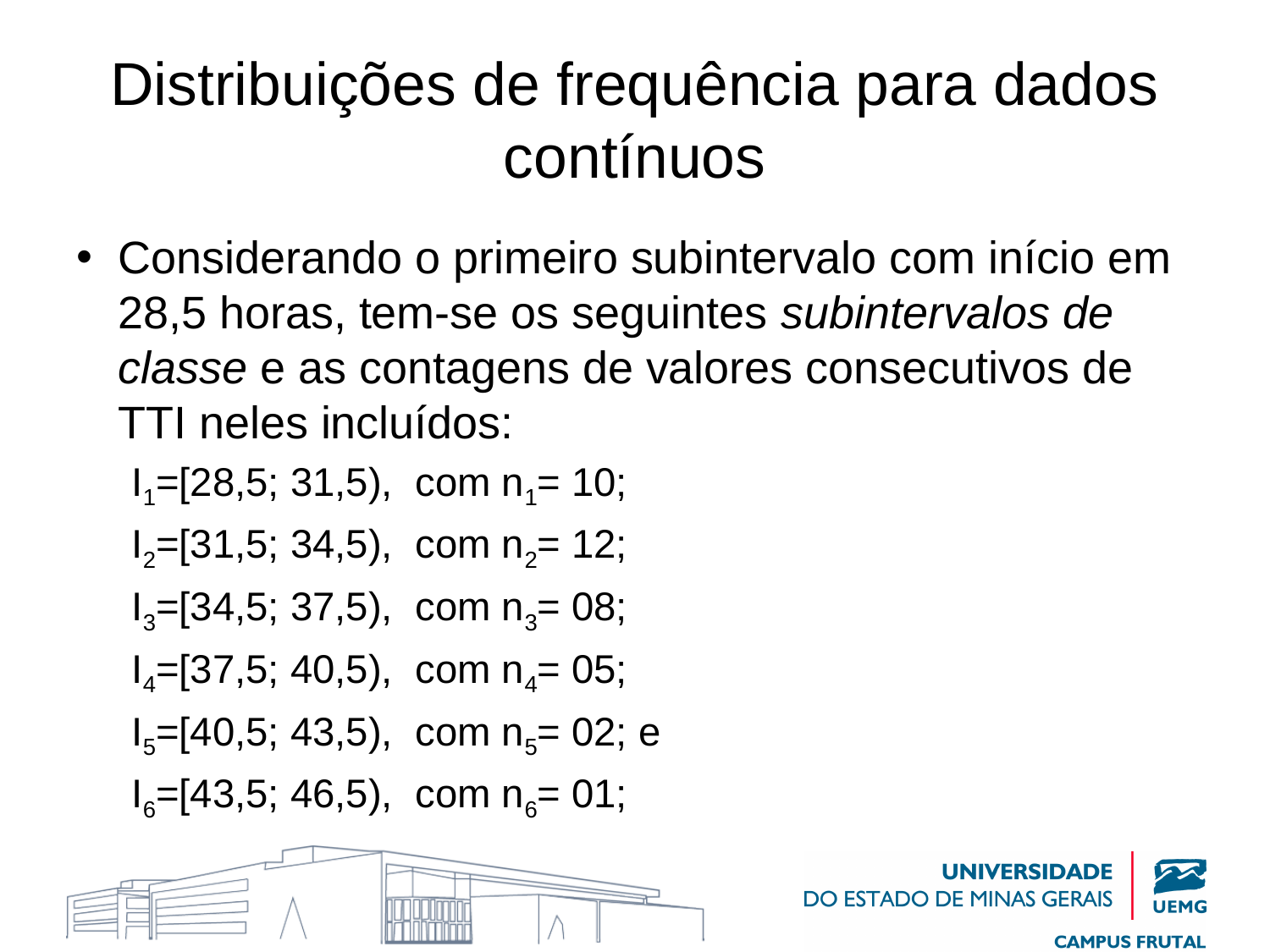

# Distribuições de frequência para dados contínuos
Considerando o primeiro subintervalo com início em 28,5 horas, tem-se os seguintes subintervalos de classe e as contagens de valores consecutivos de TTI neles incluídos:
I1=[28,5; 31,5),  com n1= 10;
I2=[31,5; 34,5),  com n2= 12;
I3=[34,5; 37,5),  com n3= 08;
I4=[37,5; 40,5),  com n4= 05;
I5=[40,5; 43,5),  com n5= 02; e
I6=[43,5; 46,5),  com n6= 01;